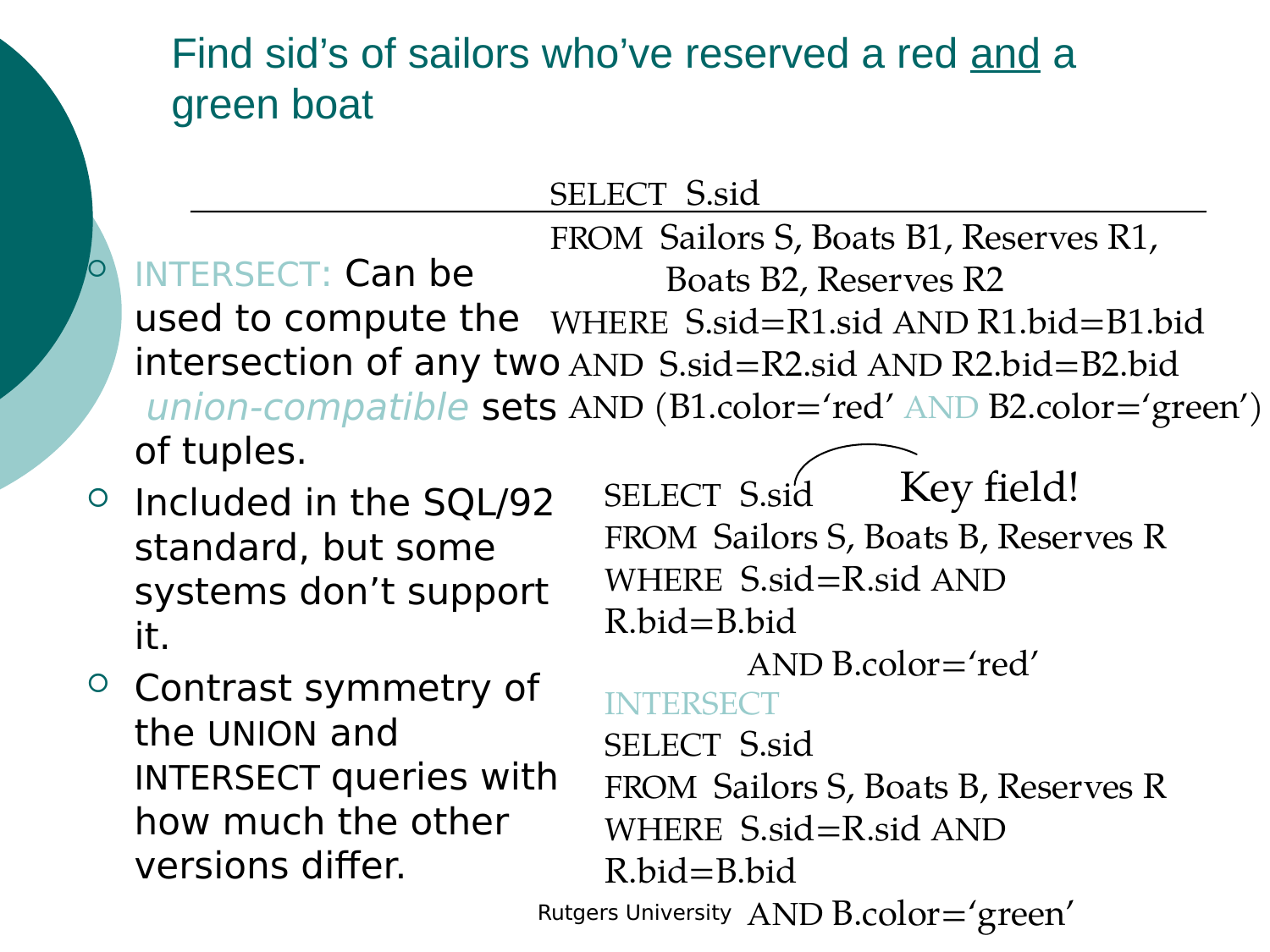

# Find sid’s of sailors who’ve reserved a red and a green boat
SELECT  S.sid
FROM  Sailors S, Boats B1, Reserves R1,
             Boats B2, Reserves R2
WHERE  S.sid=R1.sid AND R1.bid=B1.bid
  AND  S.sid=R2.sid AND R2.bid=B2.bid
  AND (B1.color=‘red’ AND B2.color=‘green’)
INTERSECT: Can be used to compute the intersection of any two  union-compatible sets of tuples.
Included in the SQL/92 standard, but some systems don’t support it.
Contrast symmetry of the UNION and INTERSECT queries with how much the other versions differ.

Key field!
SELECT  S.sid
FROM  Sailors S, Boats B, Reserves R
WHERE  S.sid=R.sid AND R.bid=B.bid
                AND B.color=‘red’
INTERSECT
SELECT  S.sid
FROM  Sailors S, Boats B, Reserves R
WHERE  S.sid=R.sid AND R.bid=B.bid
                AND B.color=‘green’
Rutgers University